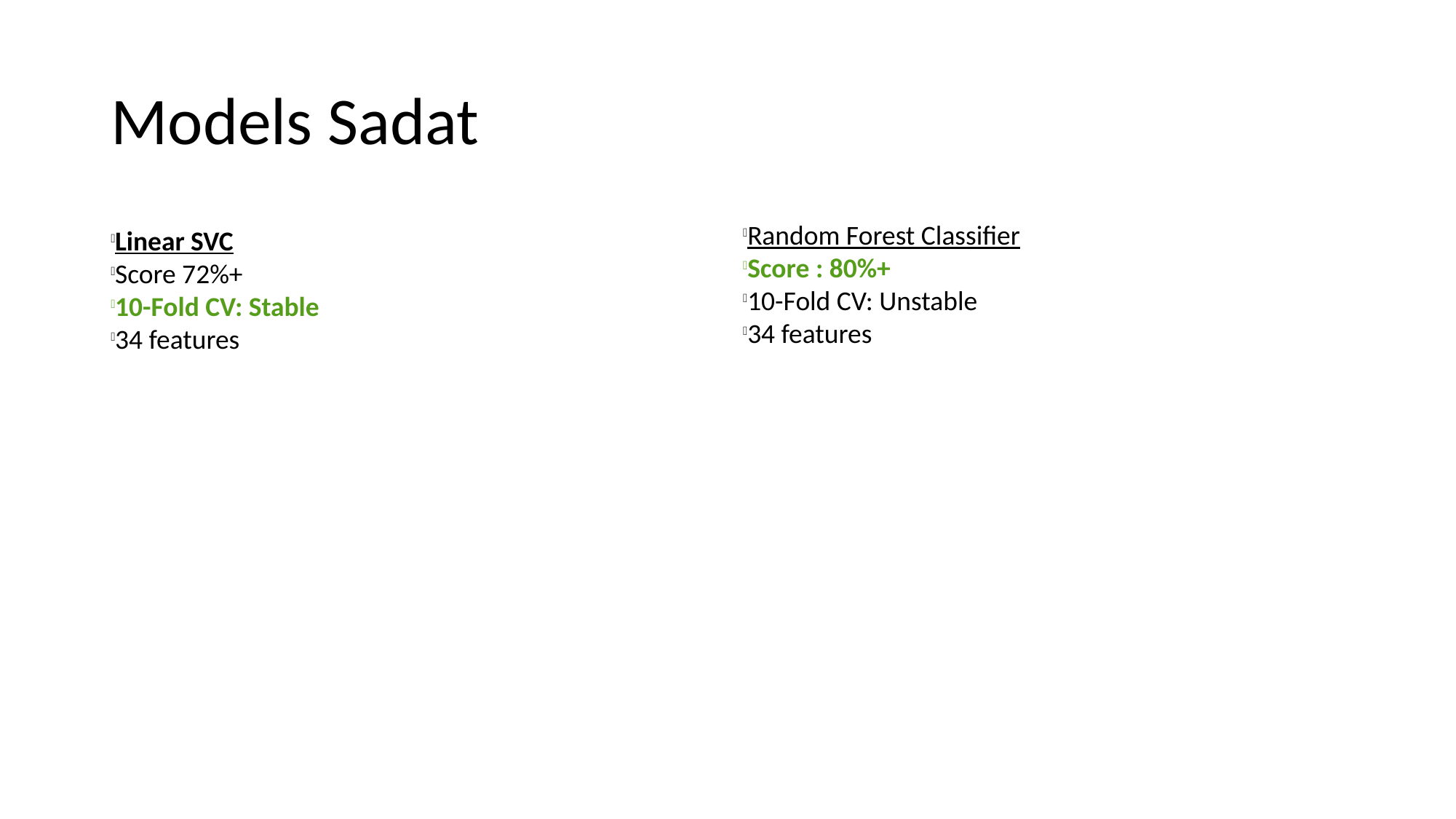

Models Sadat
Linear SVC
Score 72%+
10-Fold CV: Stable
34 features
Random Forest Classifier
Score : 80%+
10-Fold CV: Unstable
34 features